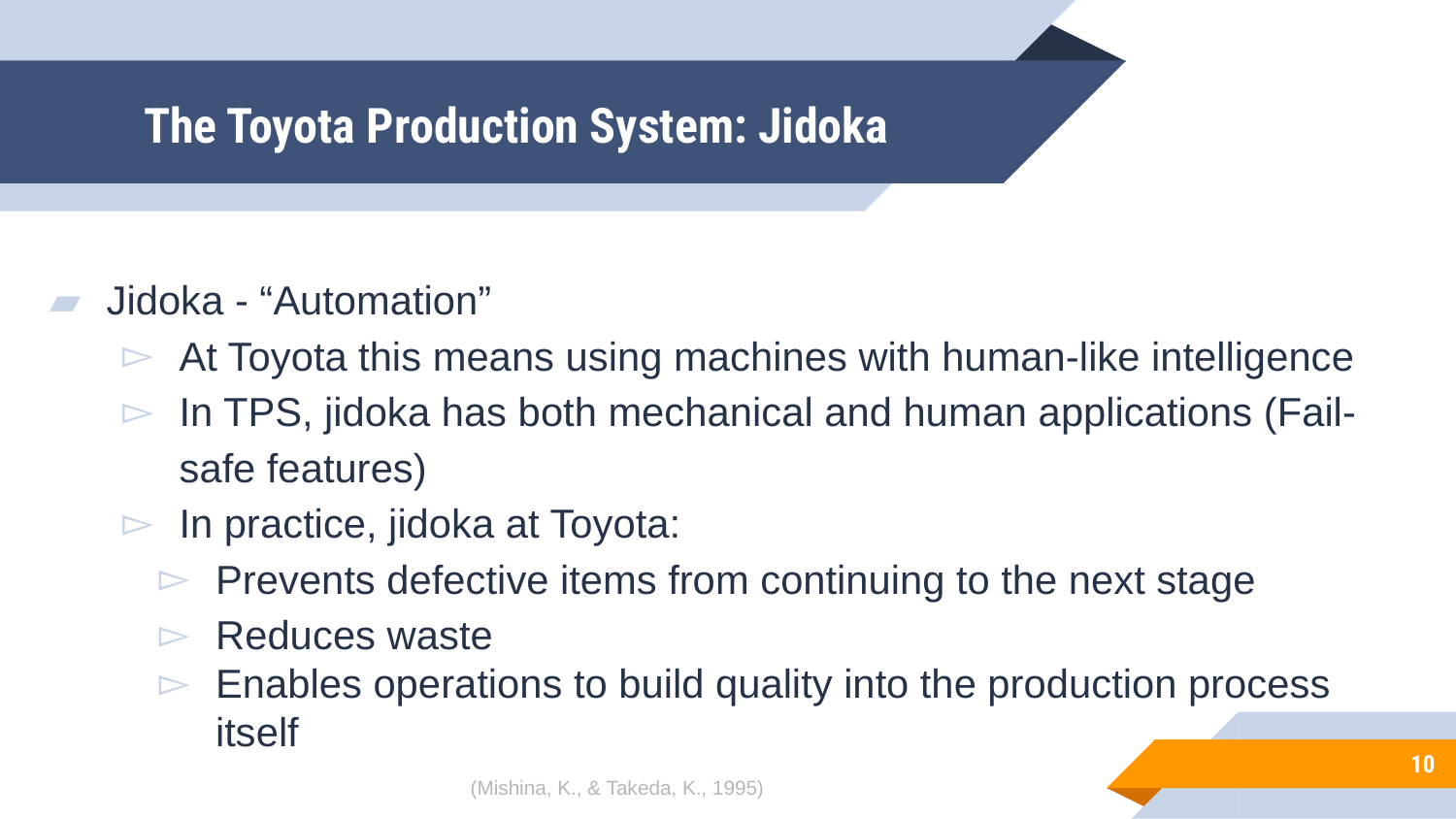

# The Toyota Production System: Jidoka
Jidoka - “Automation”
At Toyota this means using machines with human-like intelligence
In TPS, jidoka has both mechanical and human applications (Fail-safe features)
In practice, jidoka at Toyota:
Prevents defective items from continuing to the next stage
Reduces waste
Enables operations to build quality into the production process itself
			(Mishina, K., & Takeda, K., 1995)
10